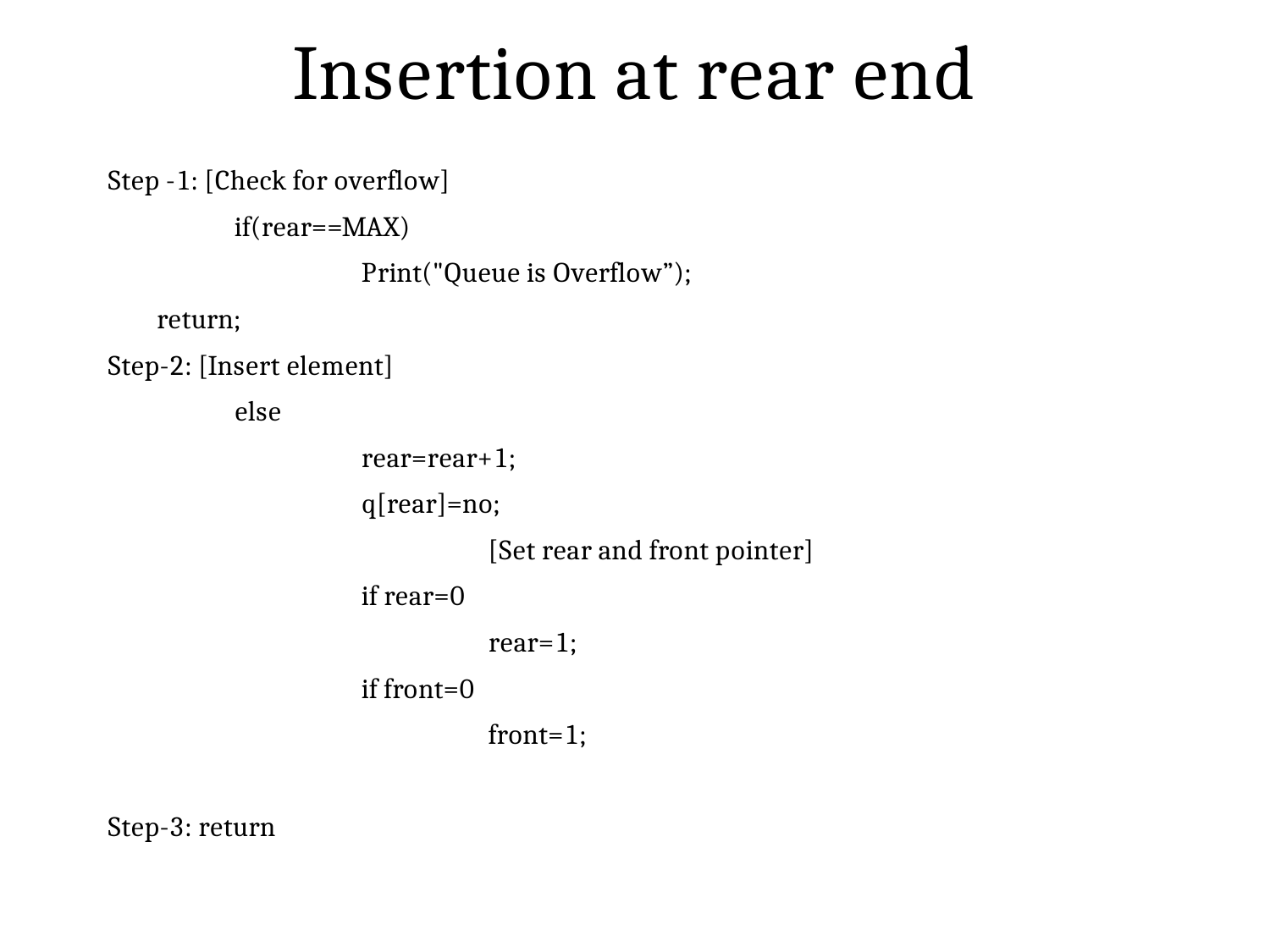

# Insertion at rear end
Step -1: [Check for overflow]
	if(rear==MAX)
		Print("Queue is Overflow”);
        return;
Step-2: [Insert element]
	else
		rear=rear+1;
		q[rear]=no;
			[Set rear and front pointer]
		if rear=0
			rear=1;
		if front=0
			front=1;

Step-3: return